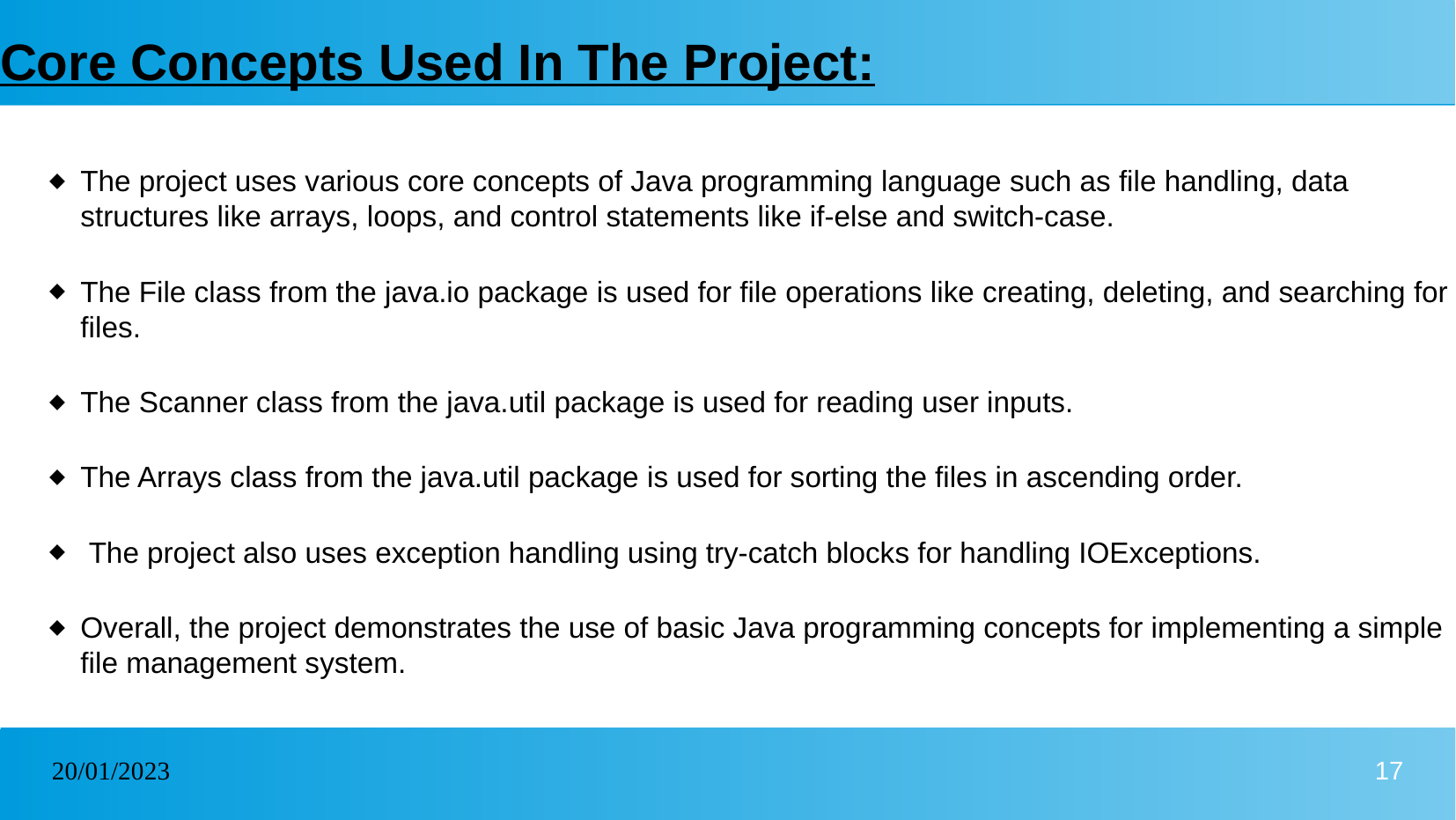

# Core Concepts Used In The Project:
The project uses various core concepts of Java programming language such as file handling, data structures like arrays, loops, and control statements like if-else and switch-case.
The File class from the java.io package is used for file operations like creating, deleting, and searching for files.
The Scanner class from the java.util package is used for reading user inputs.
The Arrays class from the java.util package is used for sorting the files in ascending order.
 The project also uses exception handling using try-catch blocks for handling IOExceptions.
Overall, the project demonstrates the use of basic Java programming concepts for implementing a simple file management system.
20/01/2023
17